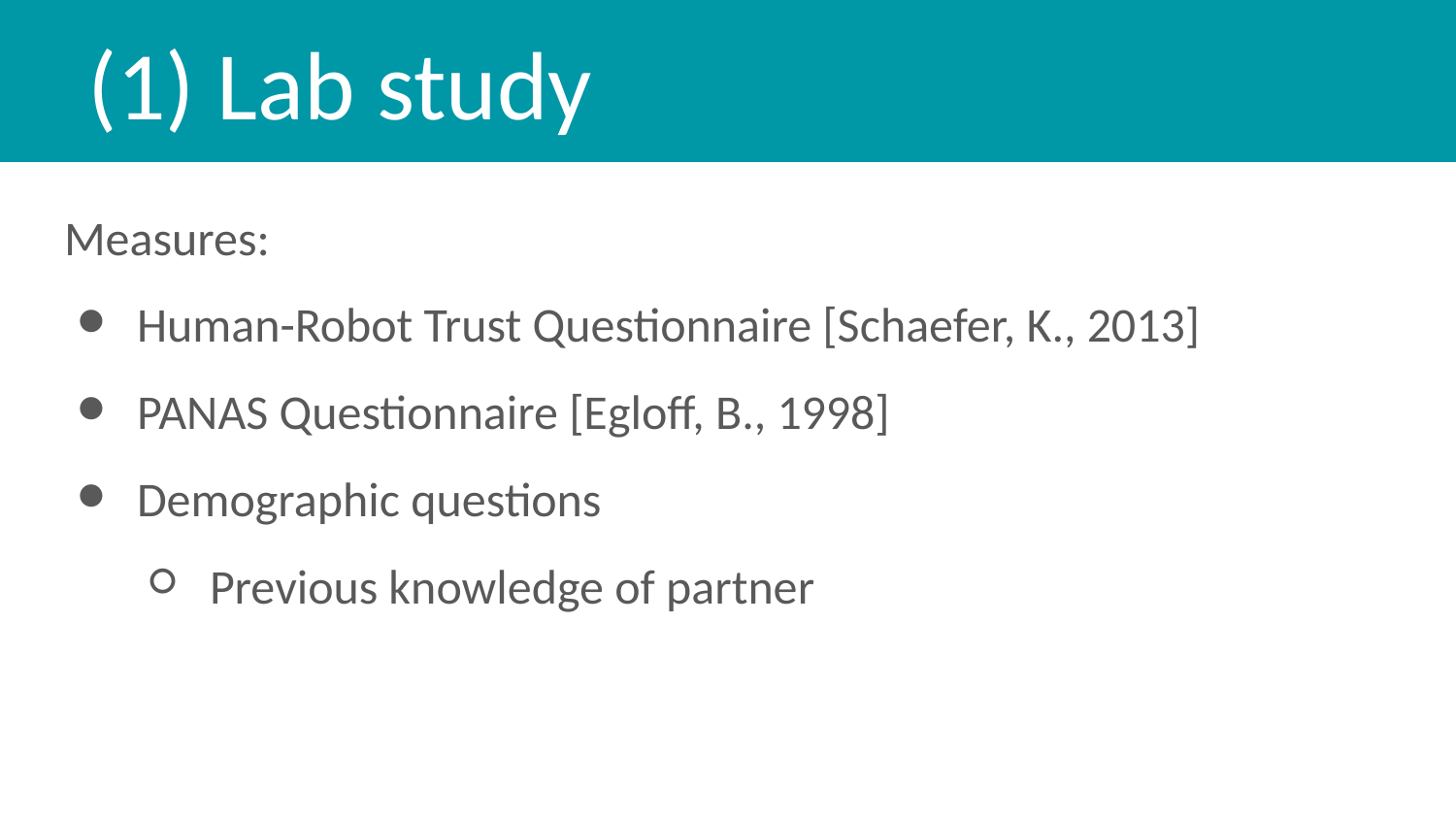

# (1) Lab study
Measures:
Human-Robot Trust Questionnaire [Schaefer, K., 2013]
PANAS Questionnaire [Egloff, B., 1998]
Demographic questions
Previous knowledge of partner